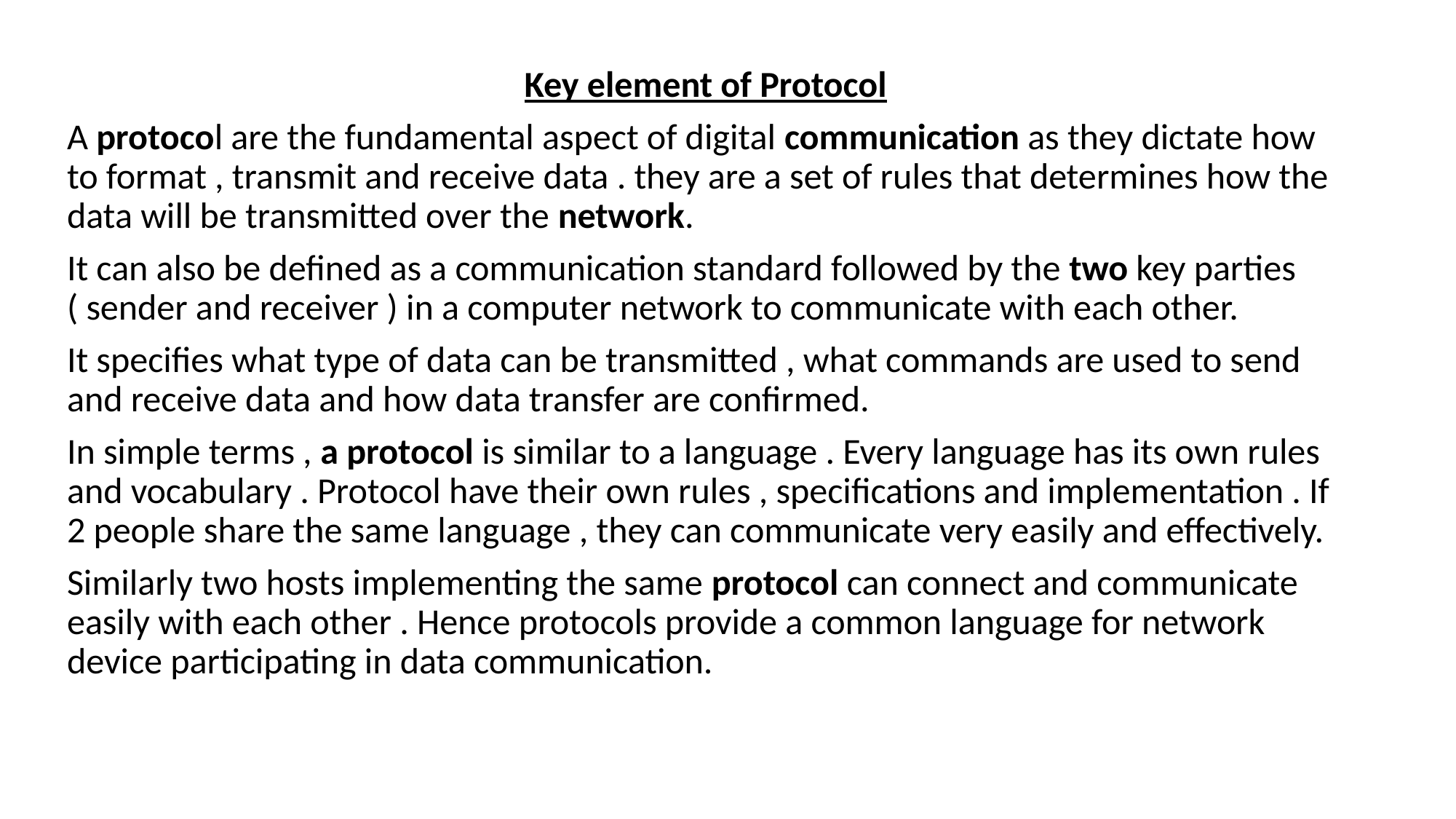

Key element of Protocol
A protocol are the fundamental aspect of digital communication as they dictate how to format , transmit and receive data . they are a set of rules that determines how the data will be transmitted over the network.
It can also be defined as a communication standard followed by the two key parties ( sender and receiver ) in a computer network to communicate with each other.
It specifies what type of data can be transmitted , what commands are used to send and receive data and how data transfer are confirmed.
In simple terms , a protocol is similar to a language . Every language has its own rules and vocabulary . Protocol have their own rules , specifications and implementation . If 2 people share the same language , they can communicate very easily and effectively.
Similarly two hosts implementing the same protocol can connect and communicate easily with each other . Hence protocols provide a common language for network device participating in data communication.